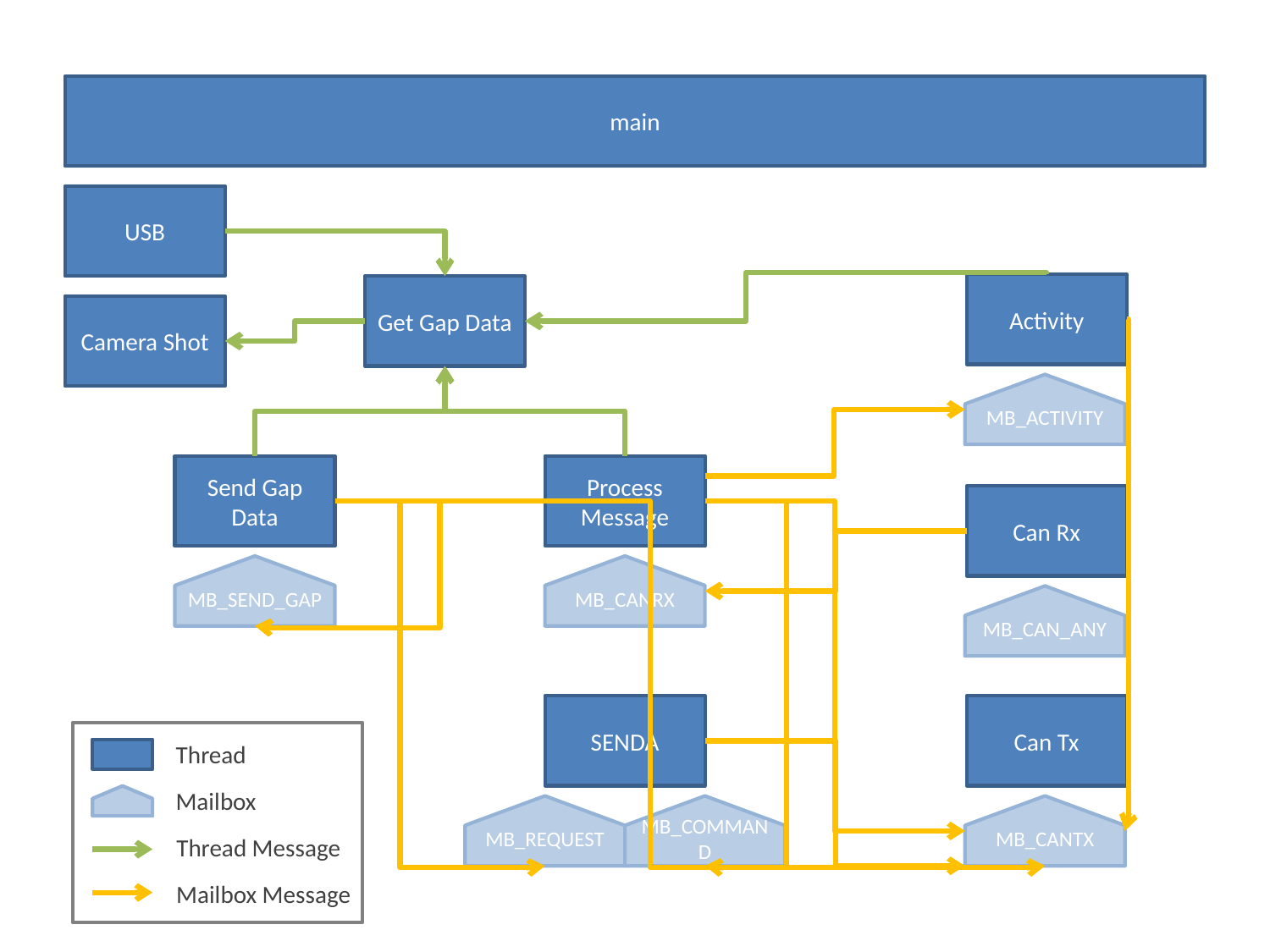

main
USB
Activity
MB_ACTIVITY
Get Gap Data
Camera Shot
Send Gap Data
MB_SEND_GAP
Process
Message
MB_CANRX
Can Rx
MB_CAN_ANY
SENDA
MB_REQUEST
MB_COMMAND
Can Tx
MB_CANTX

Thread

Mailbox
Thread Message
Mailbox Message